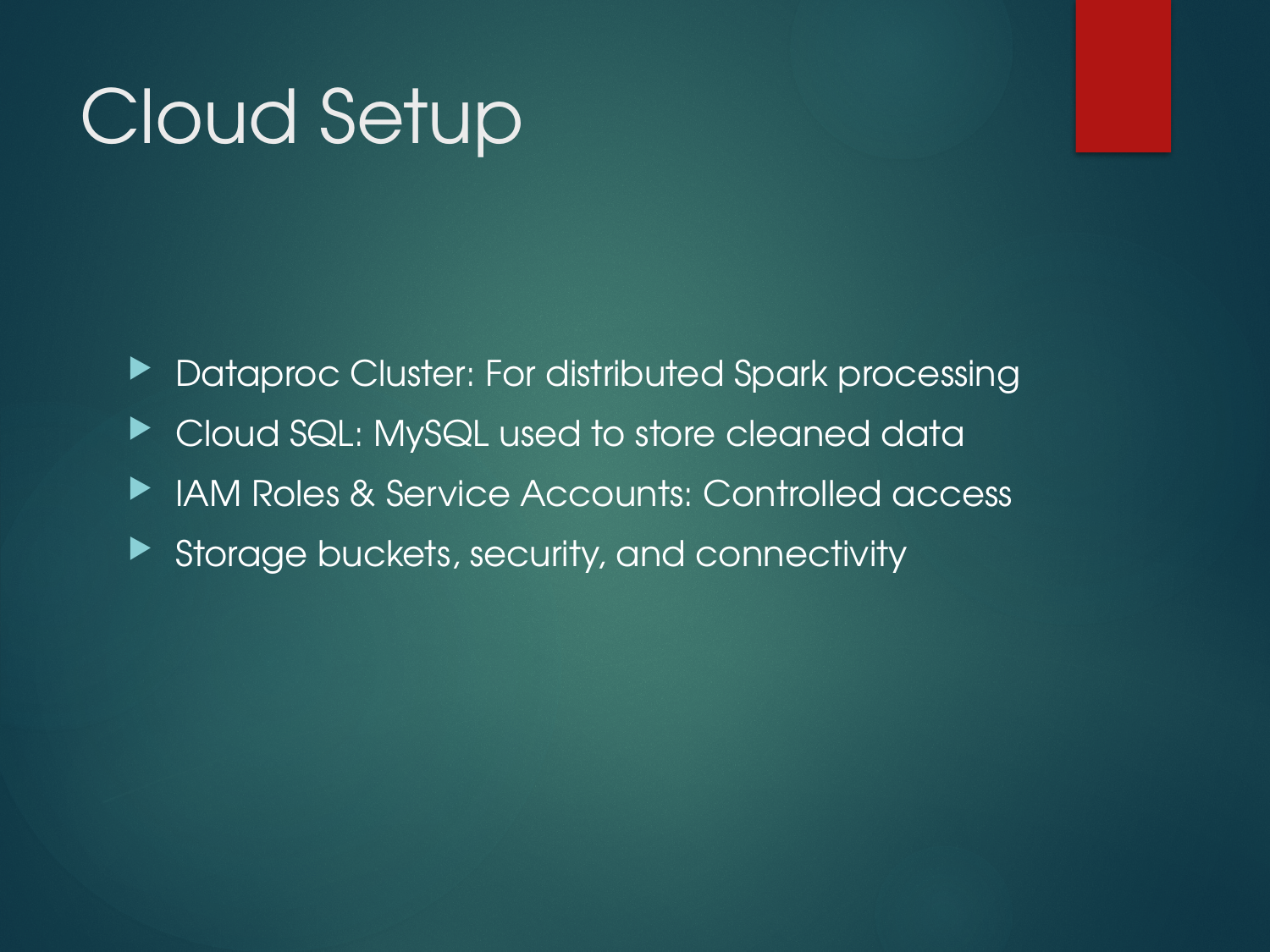

# Cloud Setup

Dataproc Cluster: For distributed Spark processing
Cloud SQL: MySQL used to store cleaned data
IAM Roles & Service Accounts: Controlled access
Storage buckets, security, and connectivity